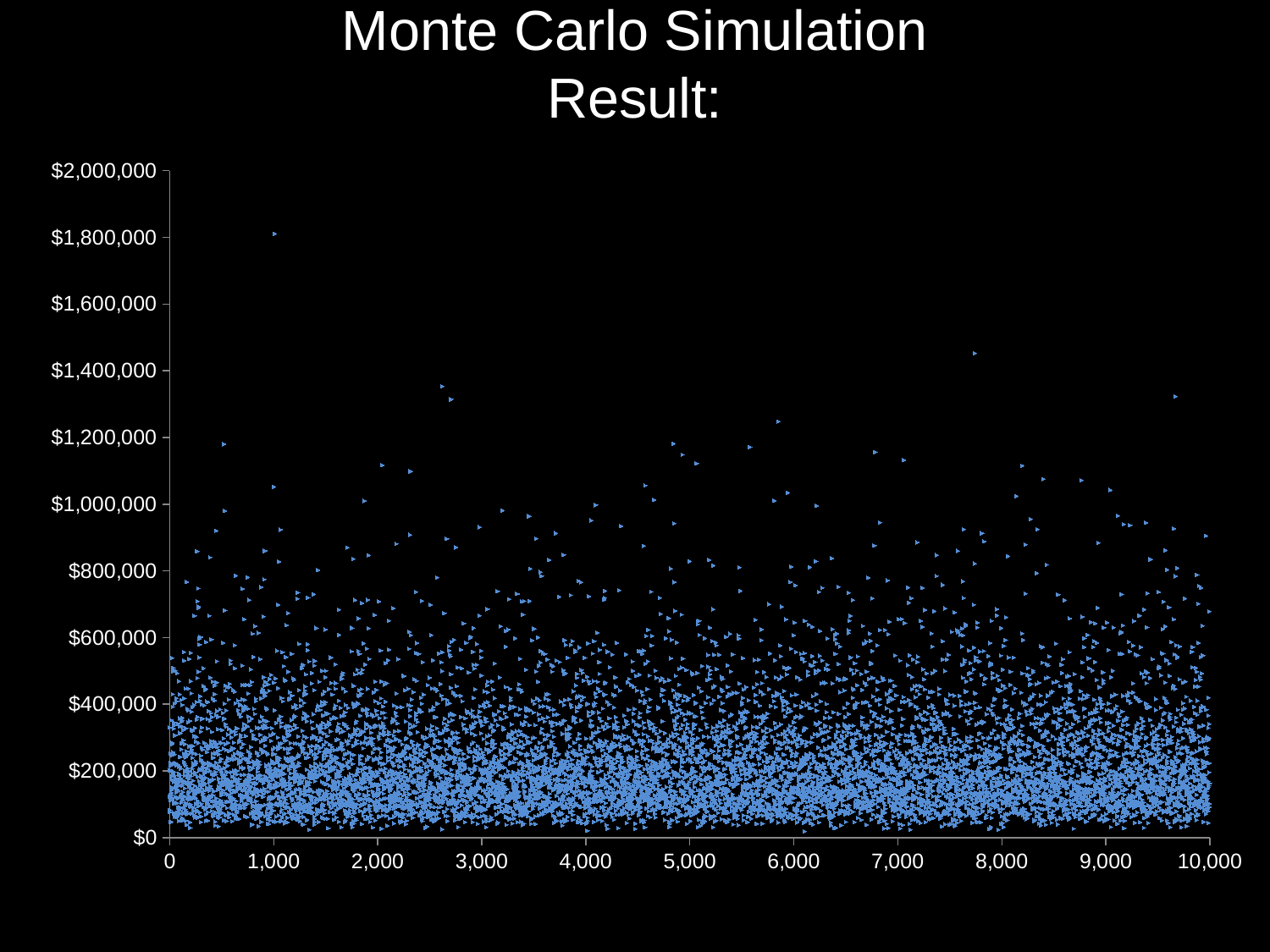

Monte Carlo Simulation Result:

### Chart

| Category |  |
|---|---|